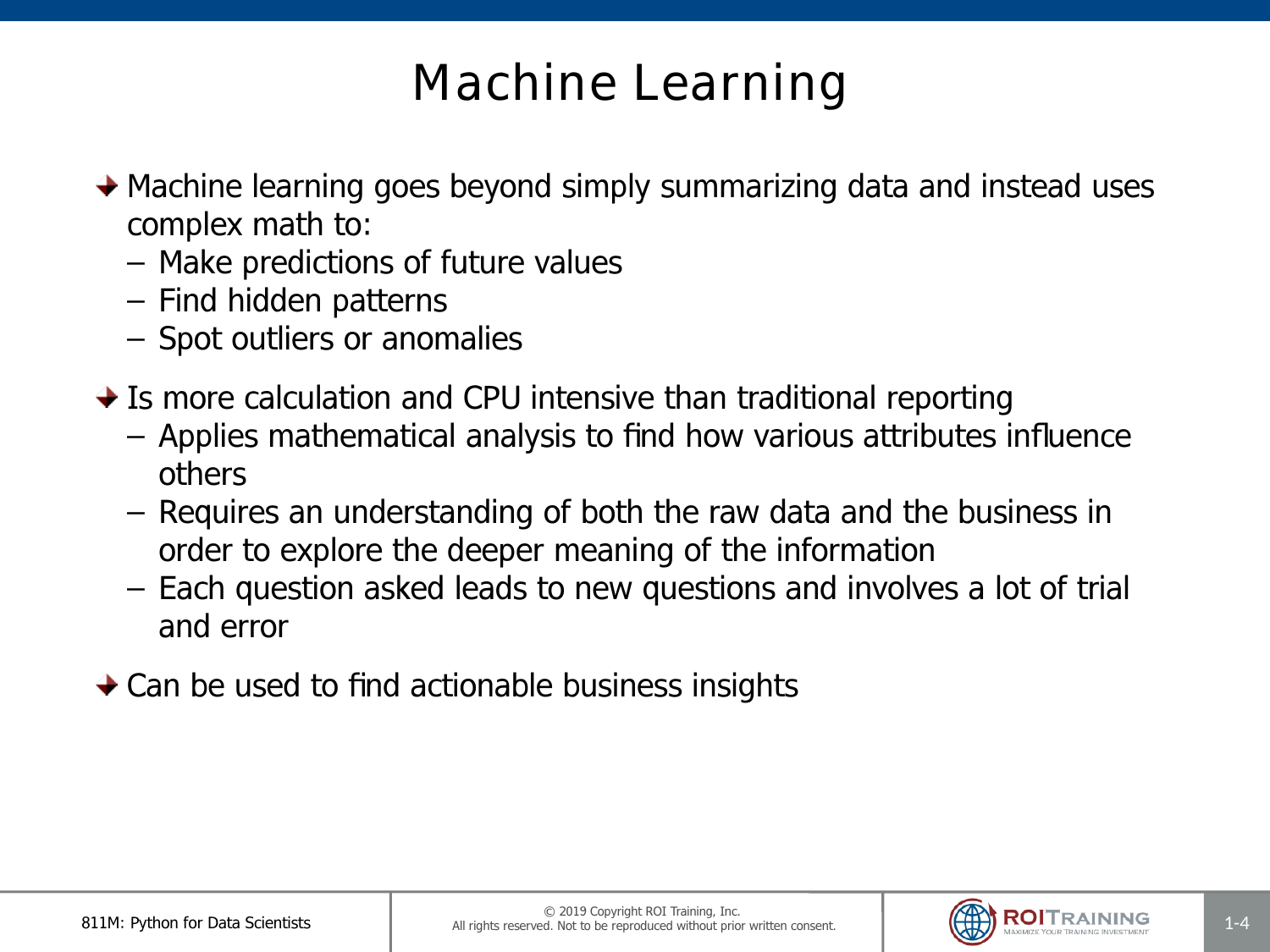

# Machine Learning
Machine learning goes beyond simply summarizing data and instead uses complex math to:
Make predictions of future values
Find hidden patterns
Spot outliers or anomalies
Is more calculation and CPU intensive than traditional reporting
Applies mathematical analysis to find how various attributes influence others
Requires an understanding of both the raw data and the business in order to explore the deeper meaning of the information
Each question asked leads to new questions and involves a lot of trial and error
Can be used to find actionable business insights